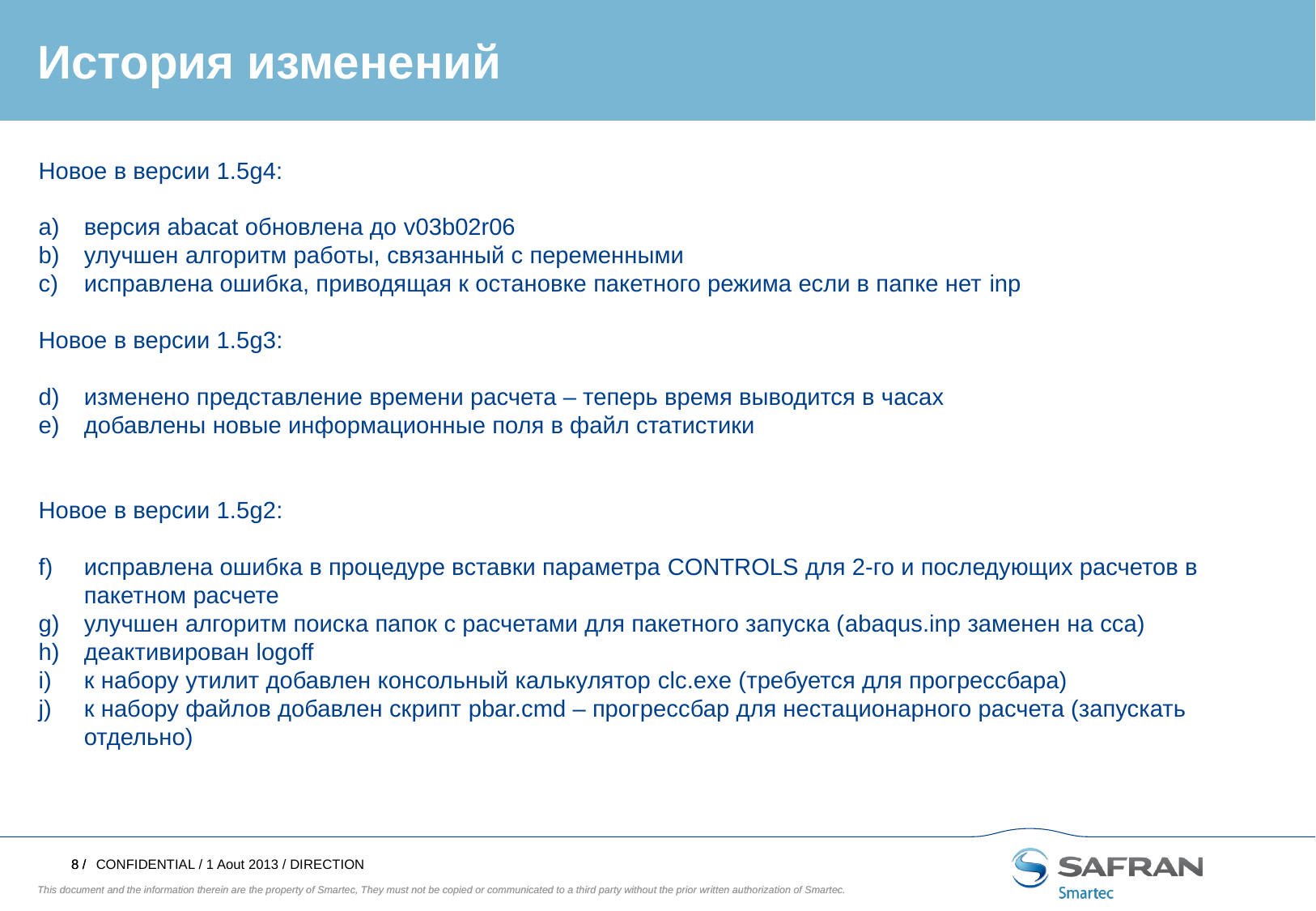

История изменений
Новое в версии 1.5g4:

версия abacat обновлена до v03b02r06
улучшен алгоритм работы, связанный с переменными
исправлена ошибка, приводящая к остановке пакетного режима если в папке нет inp

Новое в версии 1.5g3:

изменено представление времени расчета – теперь время выводится в часах
добавлены новые информационные поля в файл статистики

Новое в версии 1.5g2:

исправлена ошибка в процедуре вставки параметра CONTROLS для 2-го и последующих расчетов в пакетном расчете
улучшен алгоритм поиска папок с расчетами для пакетного запуска (abaqus.inp заменен на cca)
деактивирован logoff
к набору утилит добавлен консольный калькулятор clc.exe (требуется для прогрессбара)
к набору файлов добавлен скрипт pbar.cmd – прогрессбар для нестационарного расчета (запускать отдельно)

CONFIDENTIAL / 1 Aout 2013 / DIRECTION